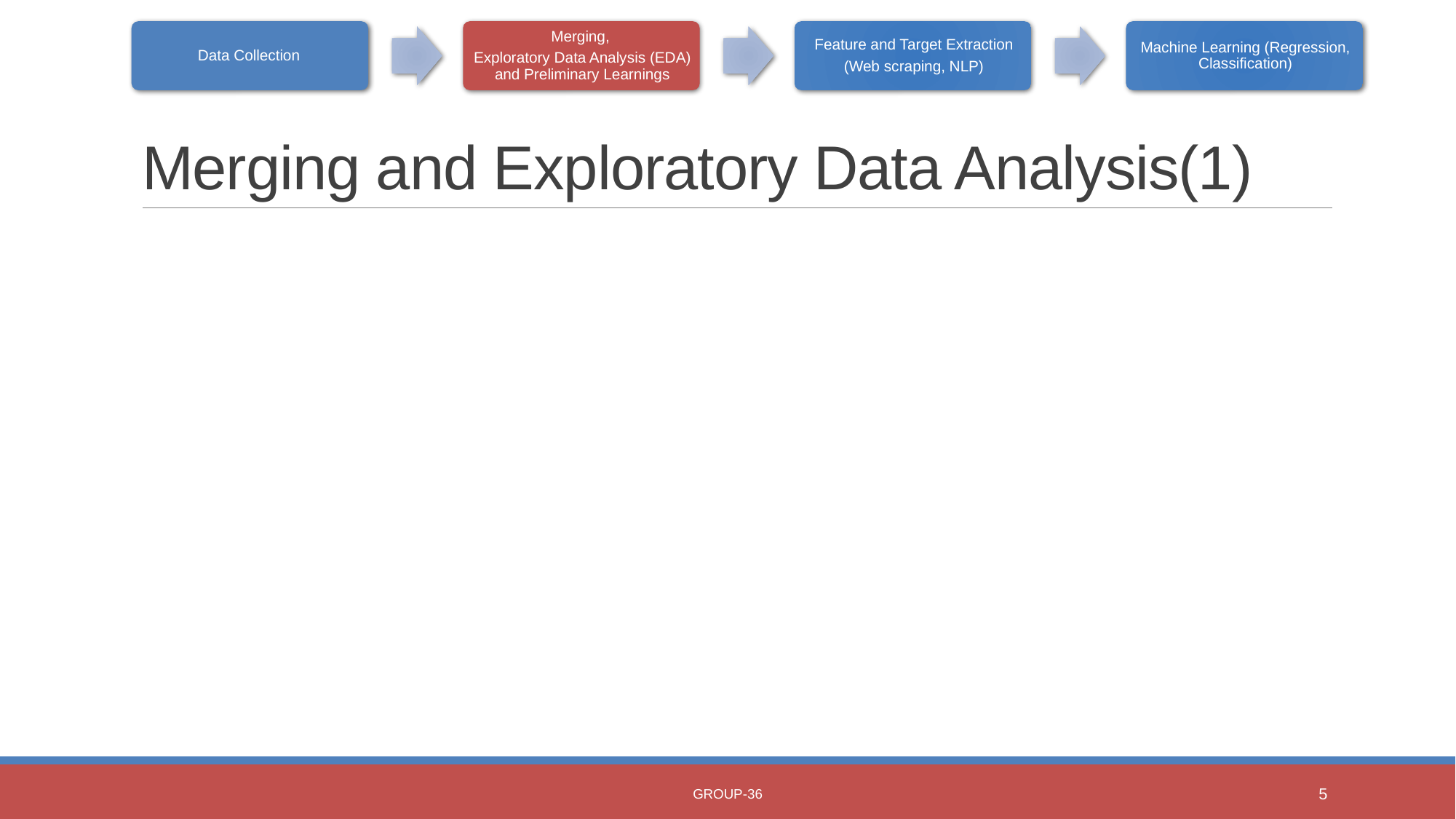

Data Collection

Merging,
Exploratory Data Analysis (EDA) and Preliminary Learnings

Feature and Target Extraction
(Web scraping, NLP)

Machine Learning (Regression, Classification)
# Merging and Exploratory Data Analysis(1)

Group-36
5